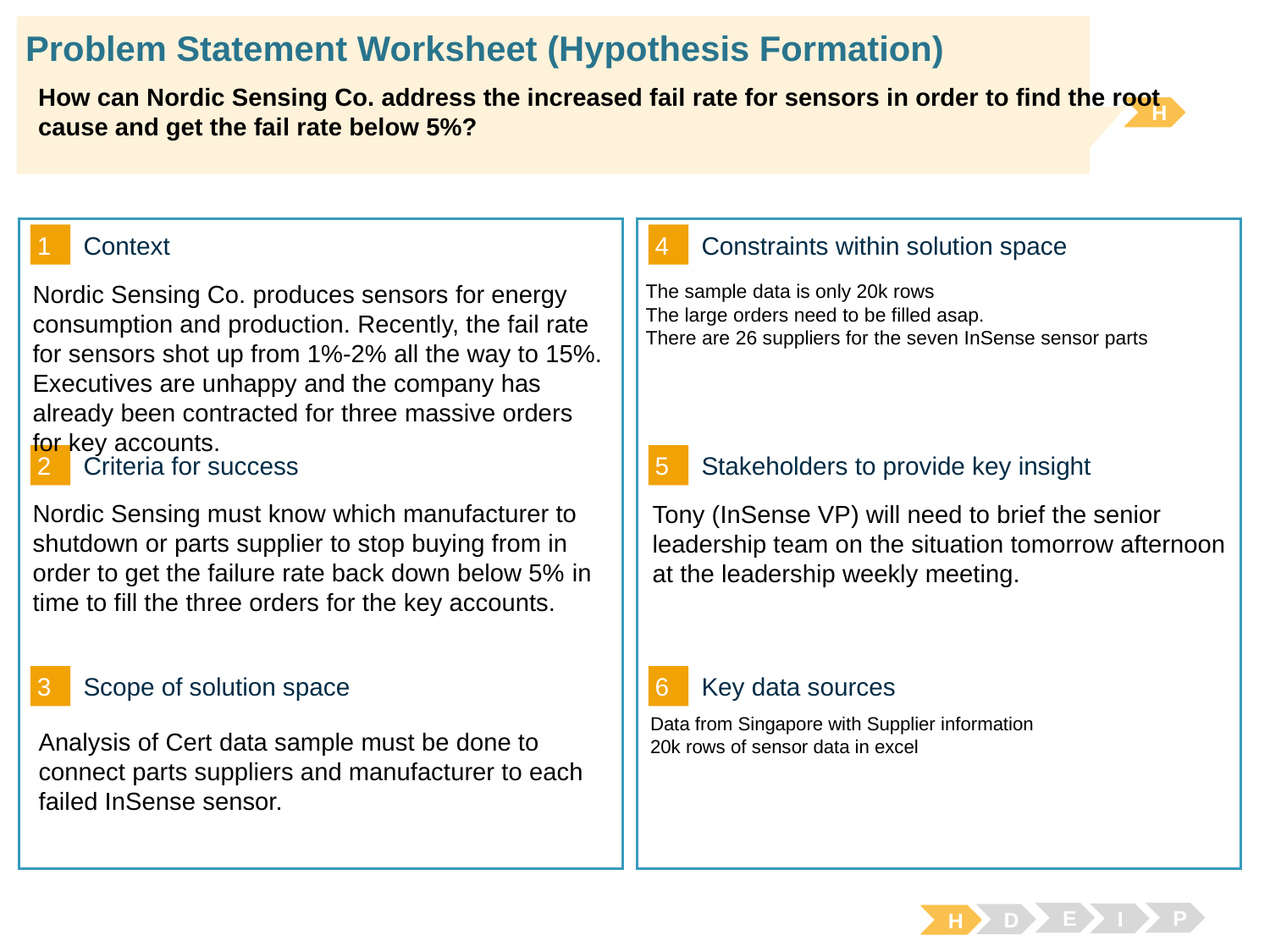

# Problem Statement Worksheet (Hypothesis Formation)
How can Nordic Sensing Co. address the increased fail rate for sensors in order to find the root cause and get the fail rate below 5%?
H

1
4
Context
Constraints within solution space
The sample data is only 20k rows
The large orders need to be filled asap.
There are 26 suppliers for the seven InSense sensor parts

Nordic Sensing Co. produces sensors for energy consumption and production. Recently, the fail rate for sensors shot up from 1%-2% all the way to 15%. Executives are unhappy and the company has already been contracted for three massive orders for key accounts.
2
5
Criteria for success
Stakeholders to provide key insight
Nordic Sensing must know which manufacturer to shutdown or parts supplier to stop buying from in order to get the failure rate back down below 5% in time to fill the three orders for the key accounts.
Tony (InSense VP) will need to brief the senior leadership team on the situation tomorrow afternoon at the leadership weekly meeting.
3
6
Key data sources
Scope of solution space
Data from Singapore with Supplier information
20k rows of sensor data in excel

Analysis of Cert data sample must be done to connect parts suppliers and manufacturer to each failed InSense sensor.

E
P
I
D
H